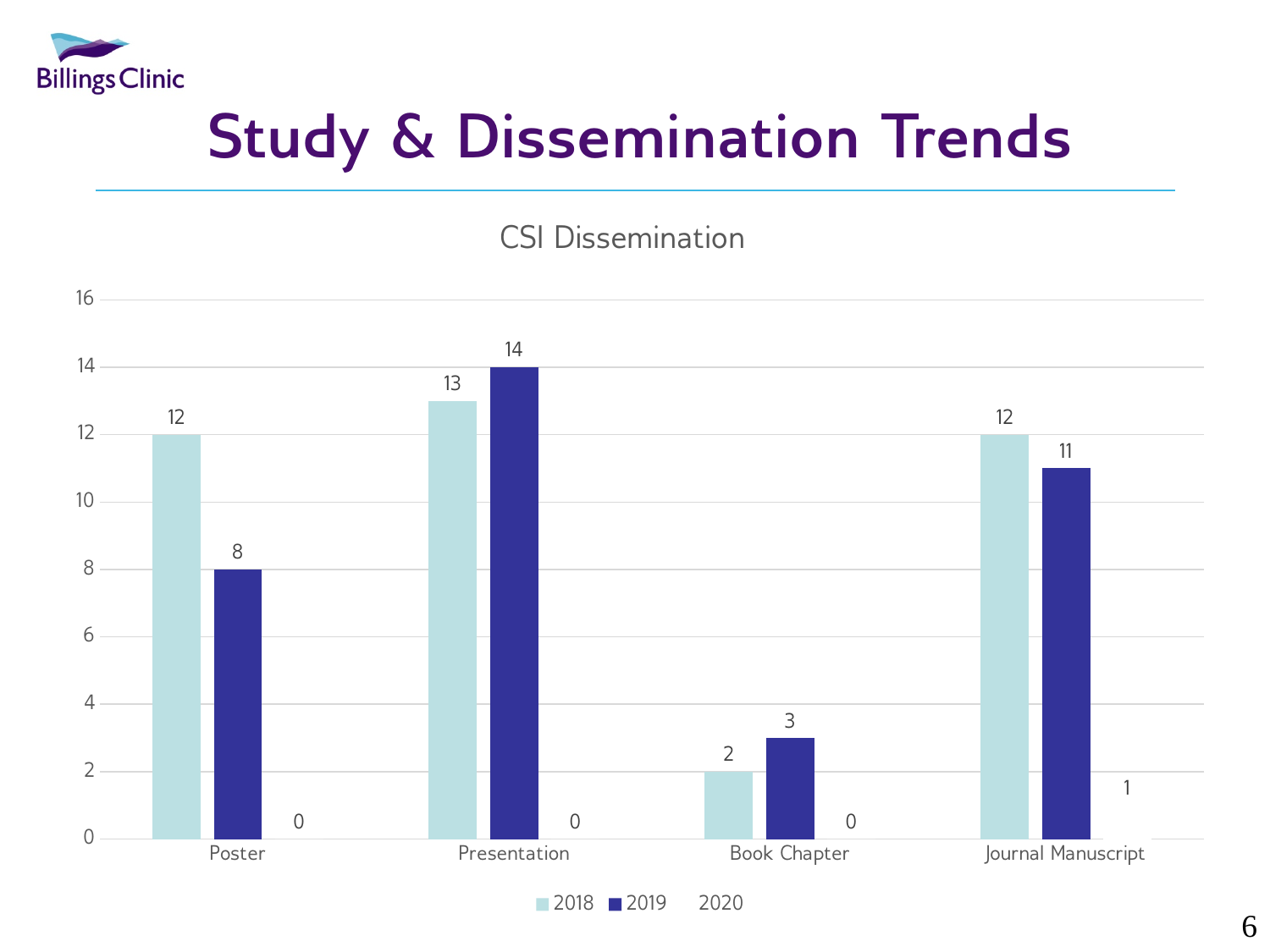

# Study & Dissemination Trends

### Chart: CSI Dissemination

| Category | 2018 | 2019 | 2020 |
|---|---|---|---|
| Poster | 12.0 | 8.0 | 0.0 |
| Presentation | 13.0 | 14.0 | 0.0 |
| Book Chapter | 2.0 | 3.0 | 0.0 |
| Journal Manuscript | 12.0 | 11.0 | 1.0 |
6